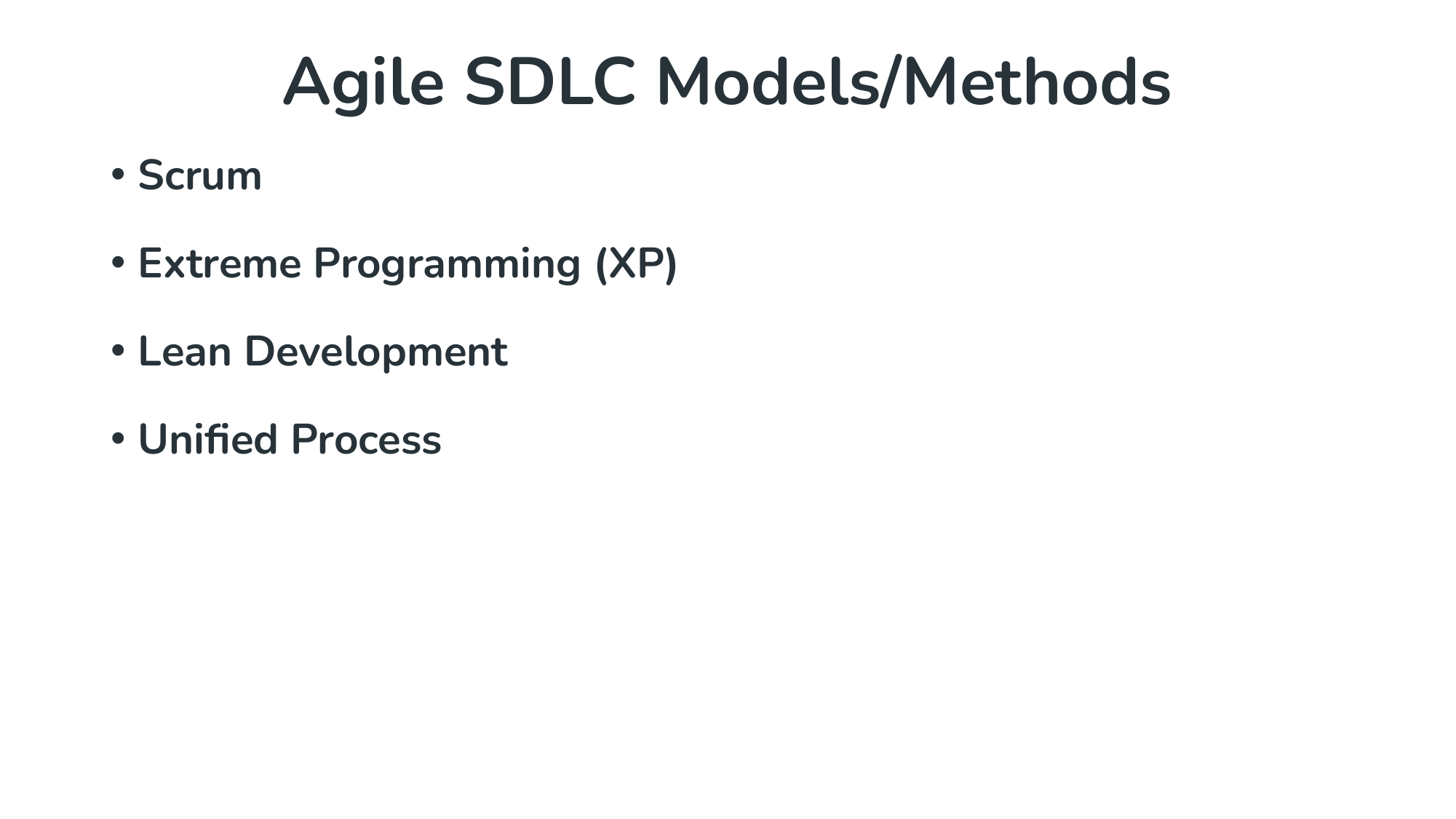

# Agile SDLC Models/Methods
Scrum
Extreme Programming (XP)
Lean Development
Unified Process